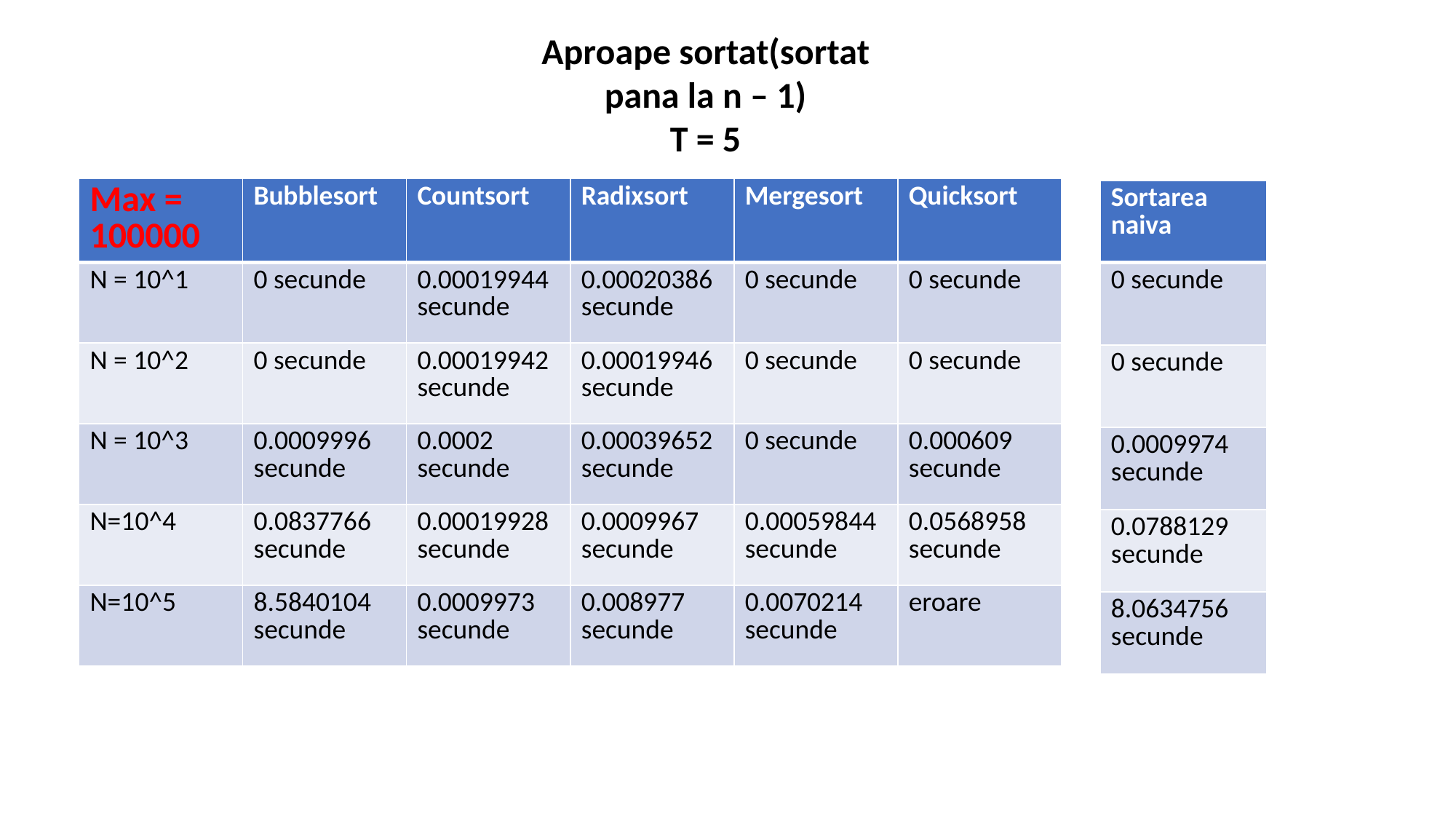

Aproape sortat(sortat pana la n – 1)
T = 5
| Max = 100000 | Bubblesort​ | Countsort​ | Radixsort​ | Mergesort​ | Quicksort​ |
| --- | --- | --- | --- | --- | --- |
| N = 10^1​ | ​0 secunde | ​0.00019944 secunde | ​0.00020386 secunde | ​0 secunde | ​0 secunde |
| N = 10^2​ | ​0 secunde | ​0.00019942 secunde | ​0.00019946 secunde | ​0 secunde | ​0 secunde |
| N = 10^3​ | ​0.0009996 secunde | ​0.0002 secunde | ​0.00039652 secunde | ​0 secunde | ​0.000609 secunde |
| N=10^4​ | ​0.0837766 secunde | ​0.00019928 secunde | ​0.0009967 secunde | ​0.00059844 secunde | ​0.0568958 secunde |
| N=10^5​ | ​8.5840104 secunde | ​0.0009973 secunde | ​0.008977 secunde | ​0.0070214 secunde | ​eroare |
| Sortarea naiva |
| --- |
| 0 secunde |
| 0 secunde |
| 0.0009974 secunde |
| 0.0788129 secunde |
| 8.0634756 secunde |